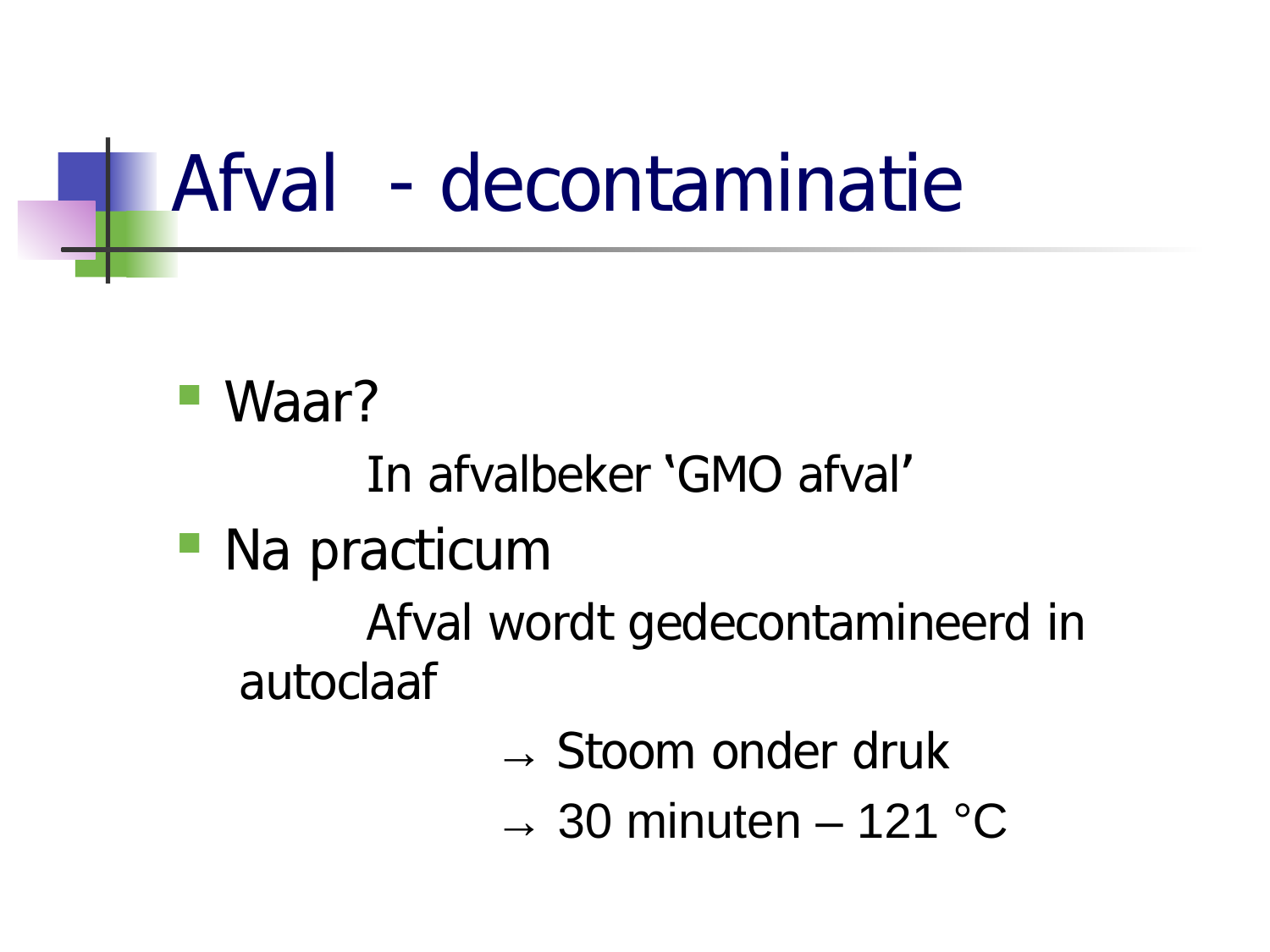

# Afval  - decontaminatie

Waar?
	In afvalbeker ‘GMO afval’
Na practicum
	Afval wordt gedecontamineerd in 	autoclaaf
		→ Stoom onder druk
		→ 30 minuten – 121 °C